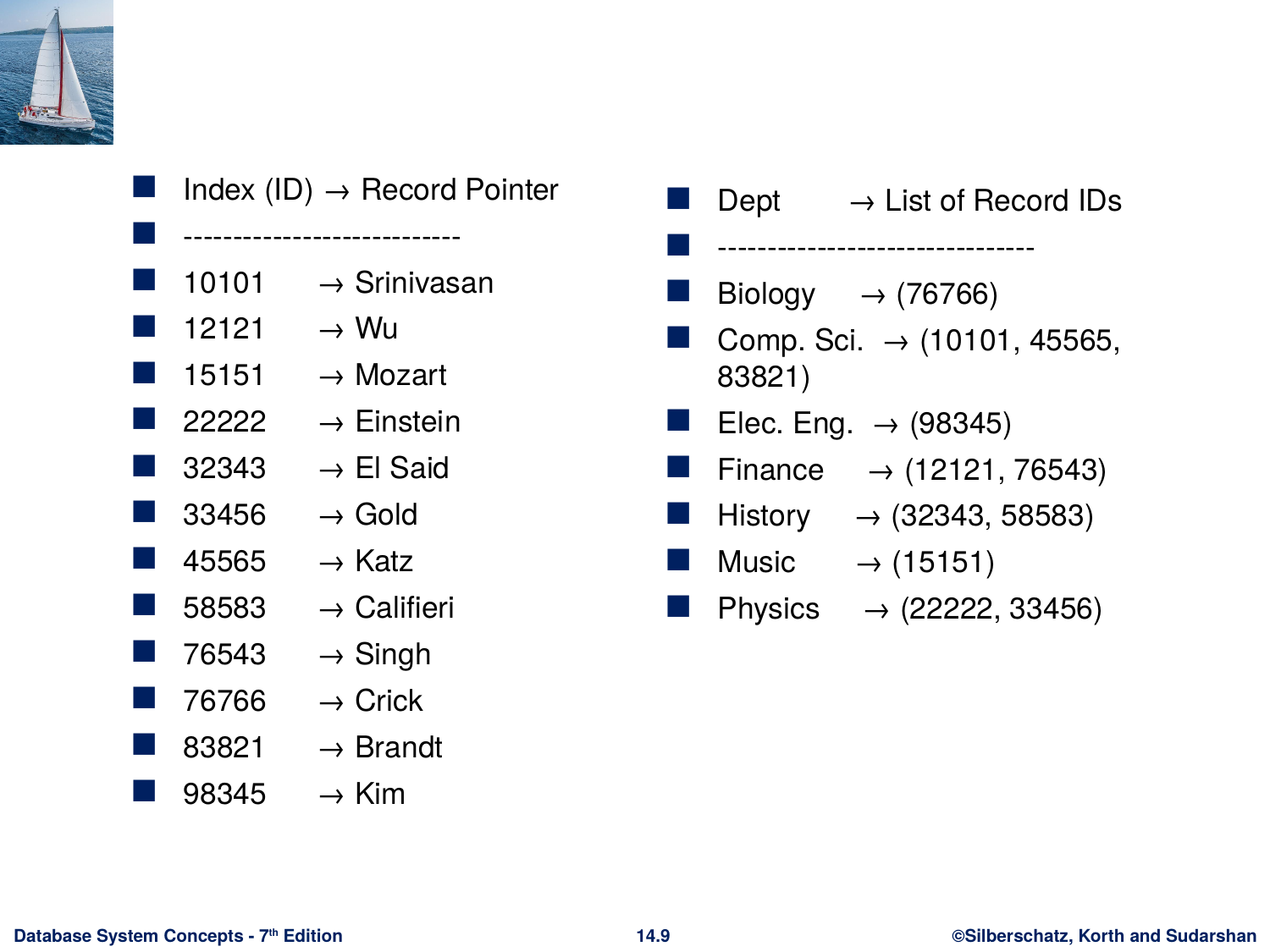

#
Index (ID) → Record Pointer
----------------------------
10101      → Srinivasan
12121      → Wu
15151      → Mozart
22222      → Einstein
32343      → El Said
33456      → Gold
45565      → Katz
58583      → Califieri
76543      → Singh
76766      → Crick
83821      → Brandt
98345      → Kim
Dept        → List of Record IDs
--------------------------------
Biology     → (76766)
Comp. Sci.  → (10101, 45565, 83821)
Elec. Eng.  → (98345)
Finance     → (12121, 76543)
History     → (32343, 58583)
Music       → (15151)
Physics     → (22222, 33456)